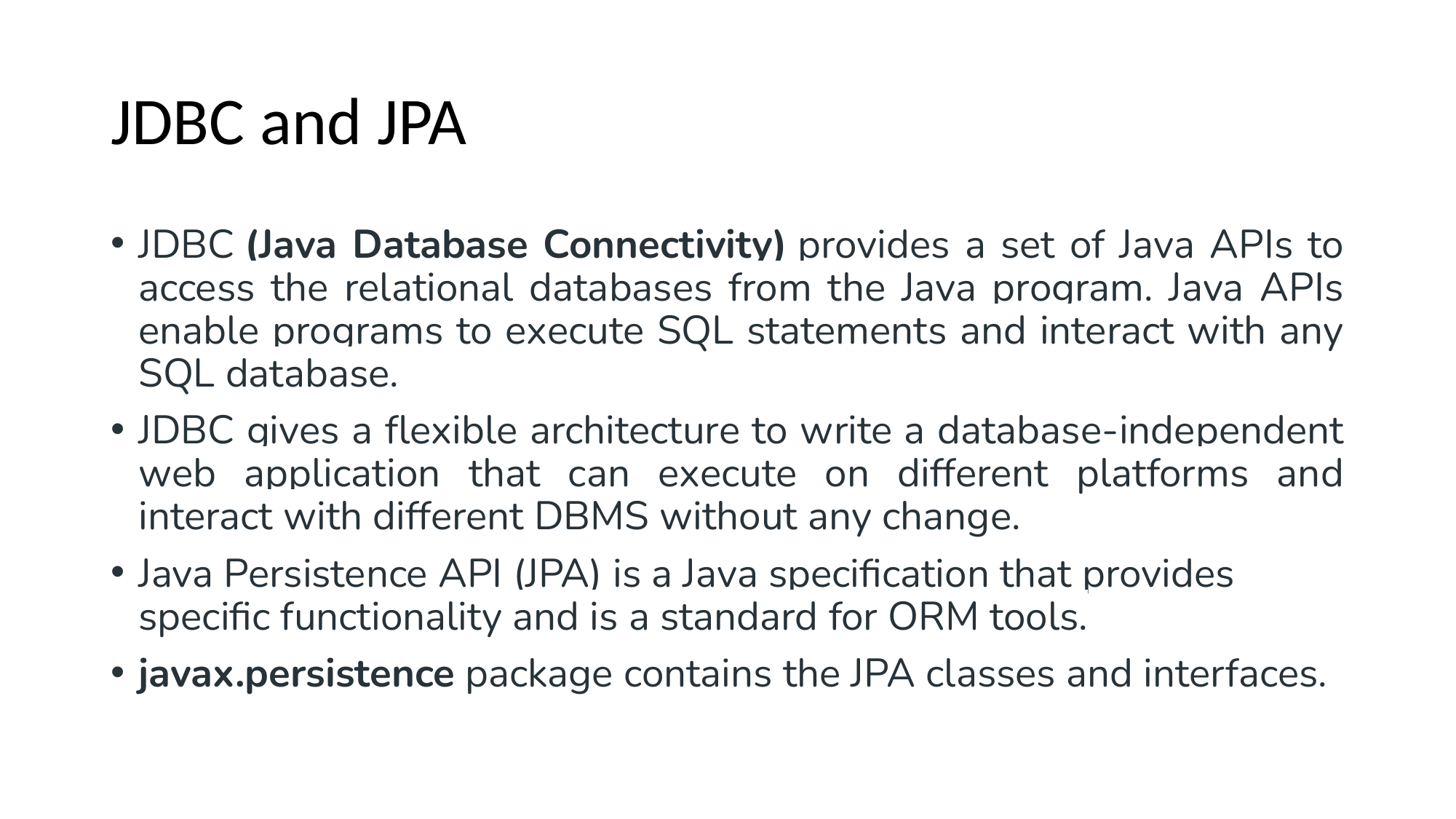

# JDBC and JPA
JDBC (Java Database Connectivity) provides a set of Java APIs to access the relational databases from the Java program. Java APIs enable programs to execute SQL statements and interact with any SQL database.
JDBC gives a flexible architecture to write a database-independent web application that can execute on different platforms and interact with different DBMS without any change.
Java Persistence API (JPA) is a Java specification that provides specific functionality and is a standard for ORM tools.
javax.persistence package contains the JPA classes and interfaces.